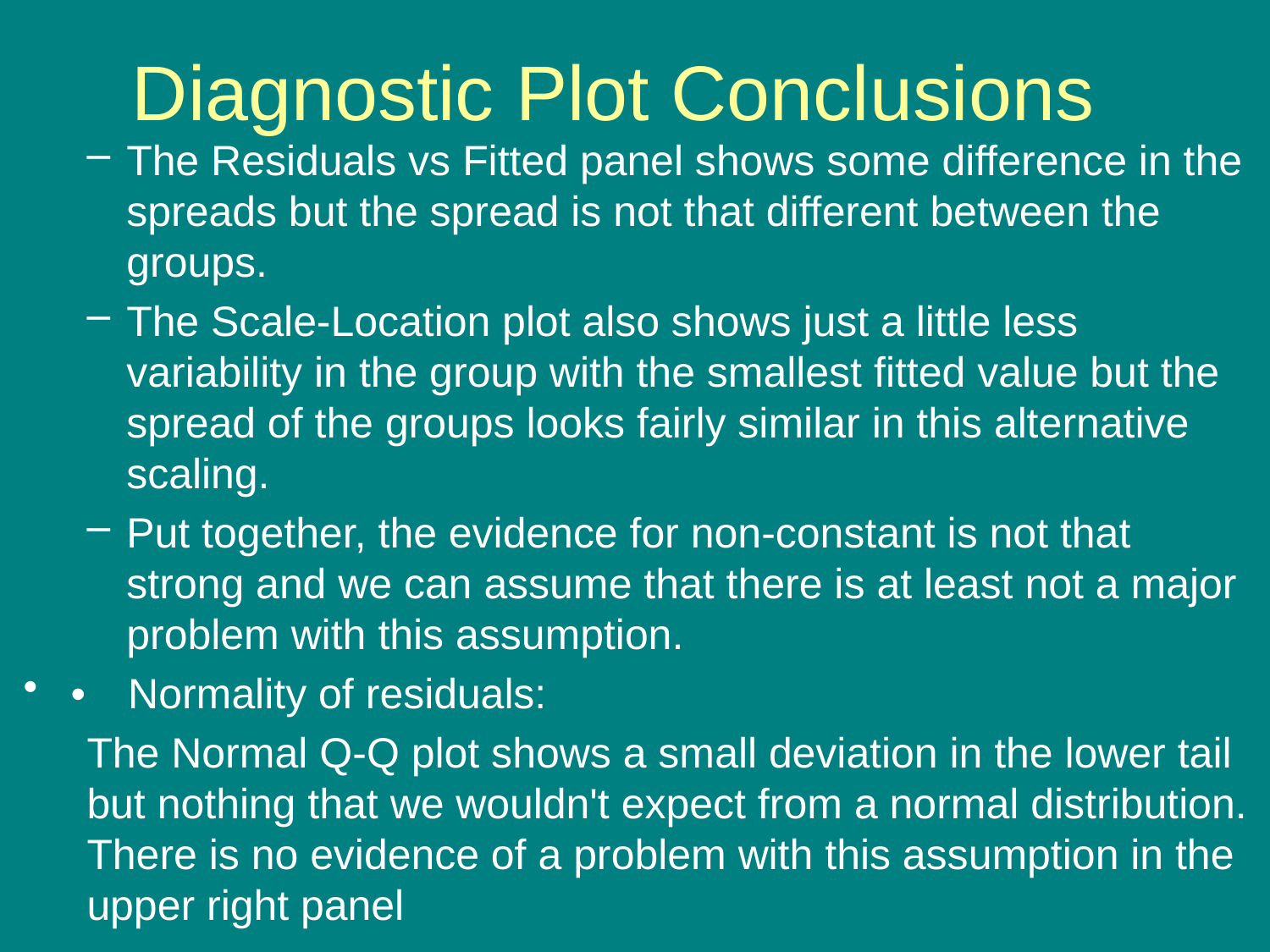

# Diagnostic Plot Conclusions
The Residuals vs Fitted panel shows some difference in the spreads but the spread is not that different between the groups.
The Scale-Location plot also shows just a little less variability in the group with the smallest fitted value but the spread of the groups looks fairly similar in this alternative scaling.
Put together, the evidence for non-constant is not that strong and we can assume that there is at least not a major problem with this assumption.
• Normality of residuals:
The Normal Q-Q plot shows a small deviation in the lower tail but nothing that we wouldn't expect from a normal distribution. There is no evidence of a problem with this assumption in the upper right panel